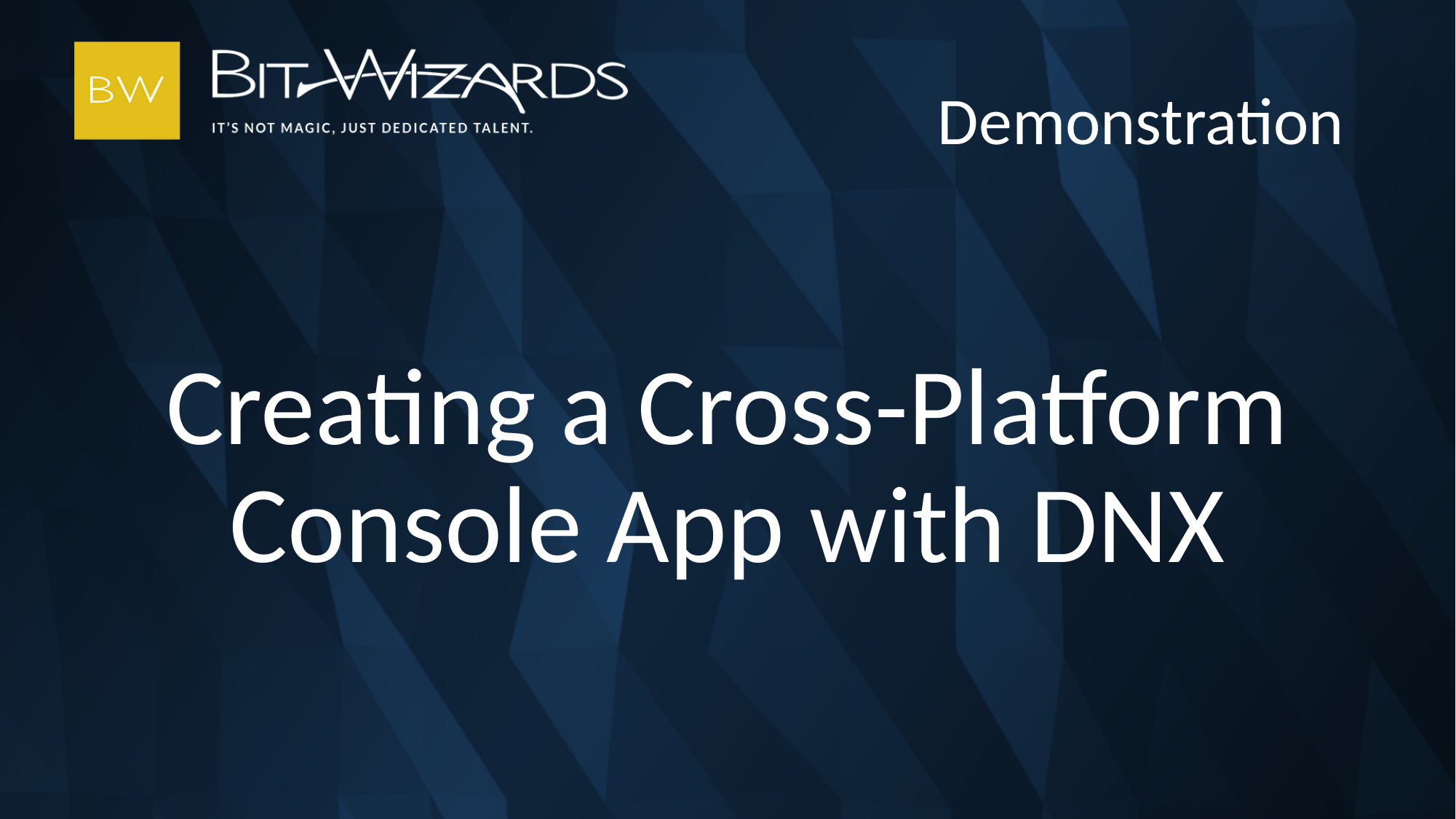

# Demonstration

Creating a Cross-Platform Console App with DNX